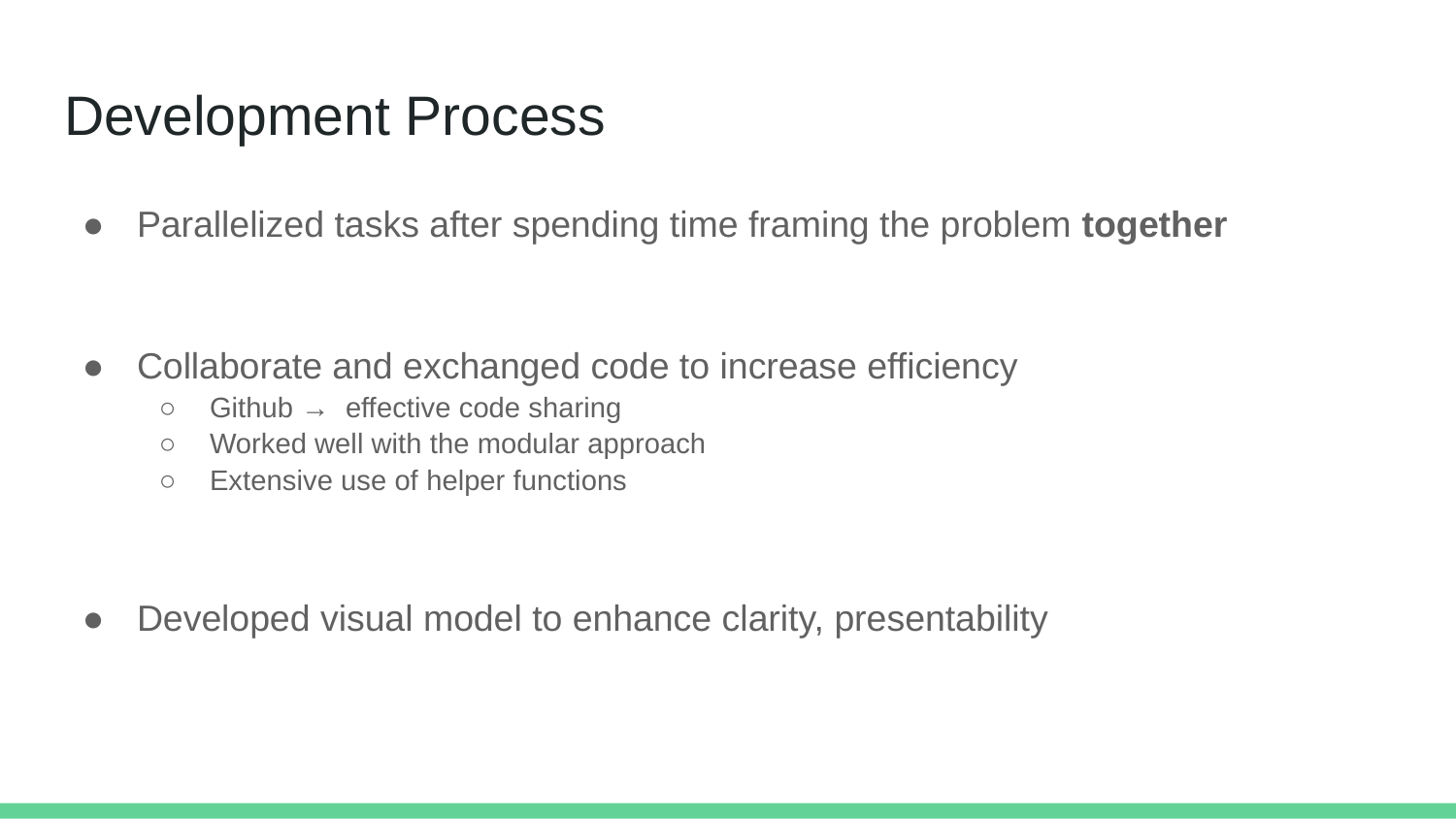

# Development Process
Parallelized tasks after spending time framing the problem together

Collaborate and exchanged code to increase efficiency
Github →  effective code sharing
Worked well with the modular approach
Extensive use of helper functions

Developed visual model to enhance clarity, presentability